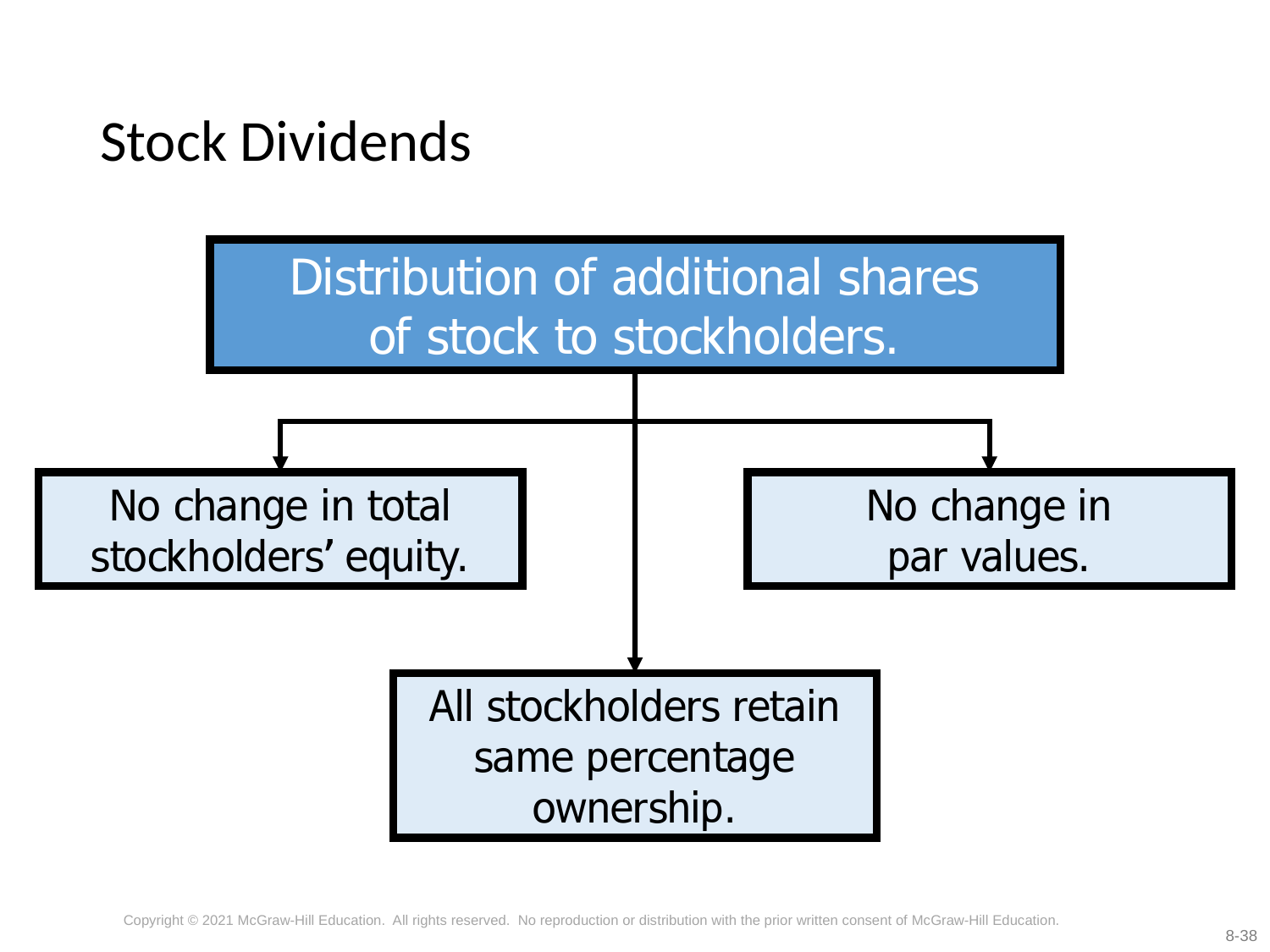

# Stock Dividends
Distribution of additional shares
of stock to stockholders.
No change in total stockholders’ equity.
No change in
par values.
All stockholders retain same percentage ownership.